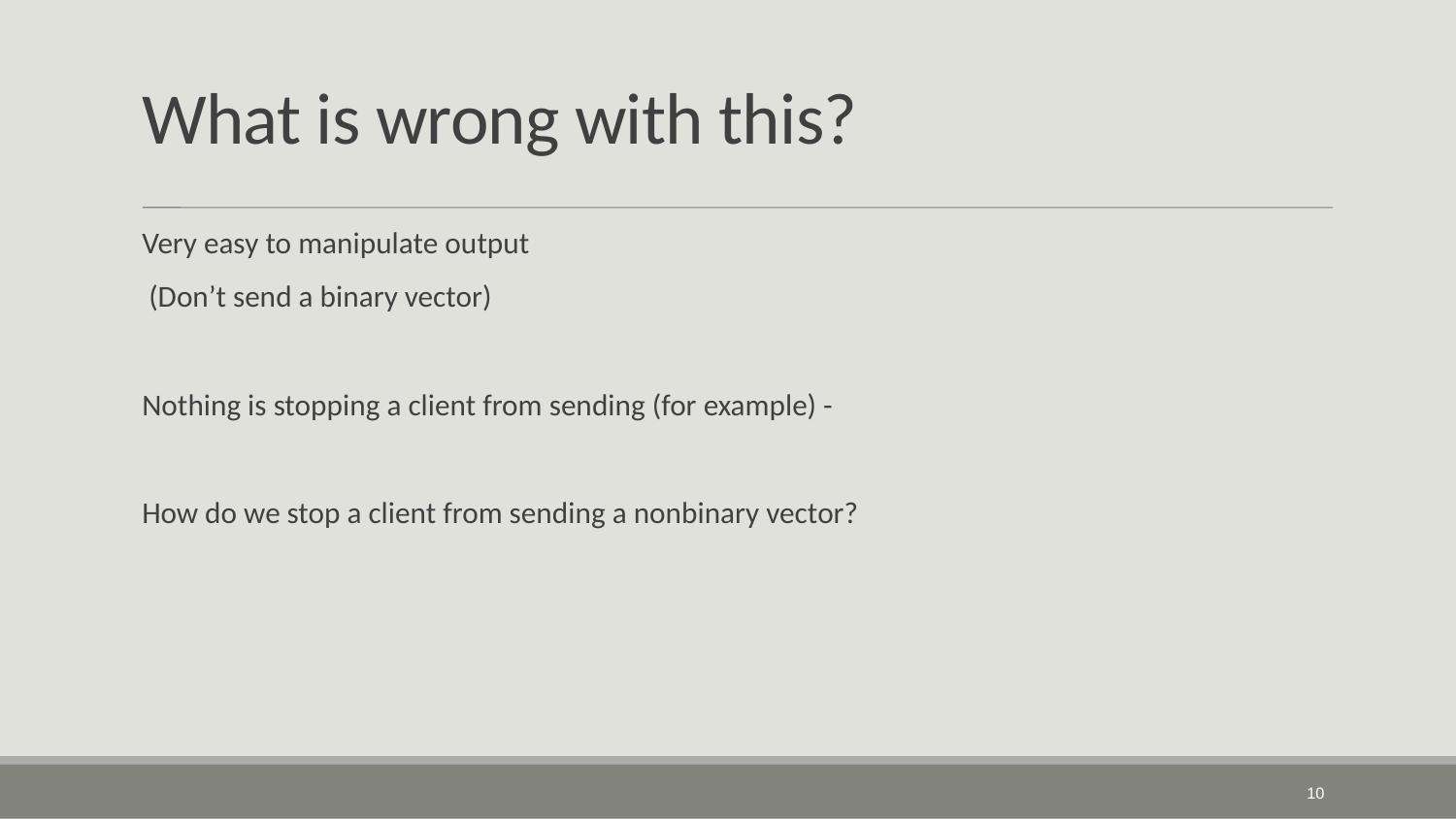

# What is wrong with this?
Very easy to manipulate output
 (Don’t send a binary vector)

Nothing is stopping a client from sending (for example) -

How do we stop a client from sending a nonbinary vector?
10